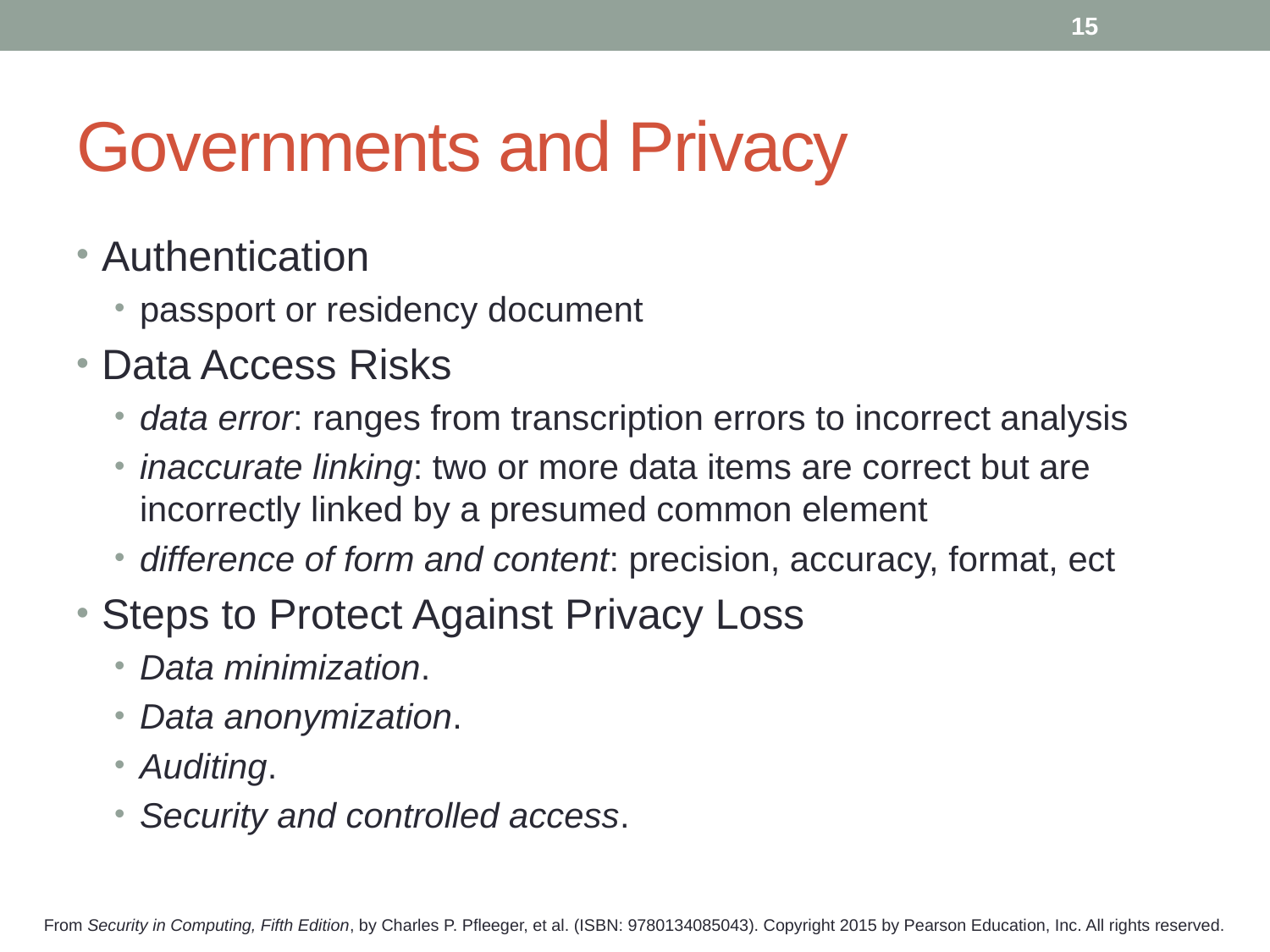

15
# Governments and Privacy
Authentication
passport or residency document
Data Access Risks
data error: ranges from transcription errors to incorrect analysis
inaccurate linking: two or more data items are correct but are incorrectly linked by a presumed common element
difference of form and content: precision, accuracy, format, ect
Steps to Protect Against Privacy Loss
Data minimization.
Data anonymization.
Auditing.
Security and controlled access.